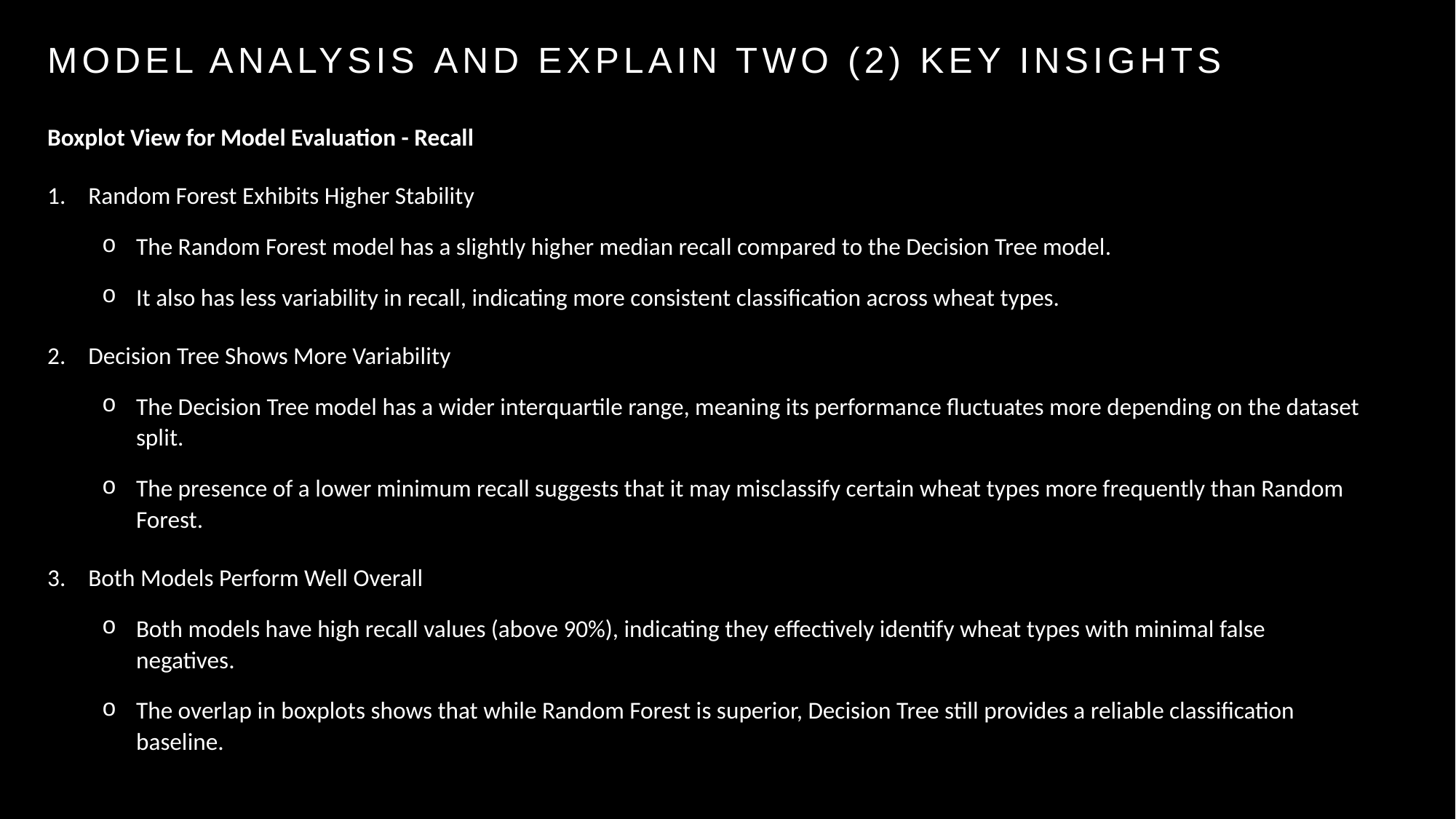

# Model Analysis and explain two (2) key insights
Boxplot View for Model Evaluation - Recall
Random Forest Exhibits Higher Stability
The Random Forest model has a slightly higher median recall compared to the Decision Tree model.
It also has less variability in recall, indicating more consistent classification across wheat types.
Decision Tree Shows More Variability
The Decision Tree model has a wider interquartile range, meaning its performance fluctuates more depending on the dataset split.
The presence of a lower minimum recall suggests that it may misclassify certain wheat types more frequently than Random Forest.
Both Models Perform Well Overall
Both models have high recall values (above 90%), indicating they effectively identify wheat types with minimal false negatives.
The overlap in boxplots shows that while Random Forest is superior, Decision Tree still provides a reliable classification baseline.